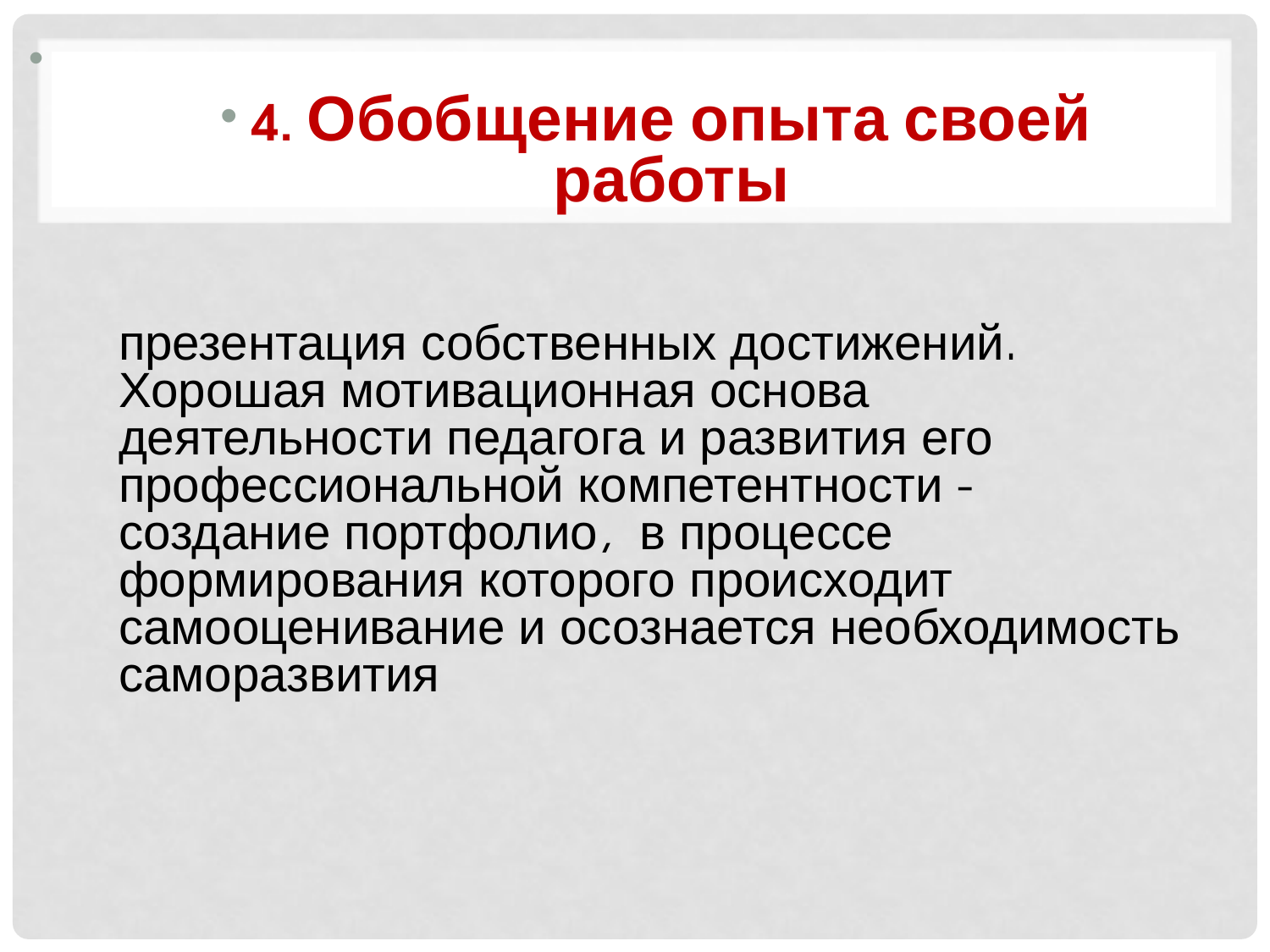

#
4. Обобщение опыта своей работы

презентация собственных достижений. Хорошая мотивационная основа деятельности педагога и развития его профессиональной компетентности - создание портфолио,  в процессе формирования которого происходит самооценивание и осознается необходимость саморазвития